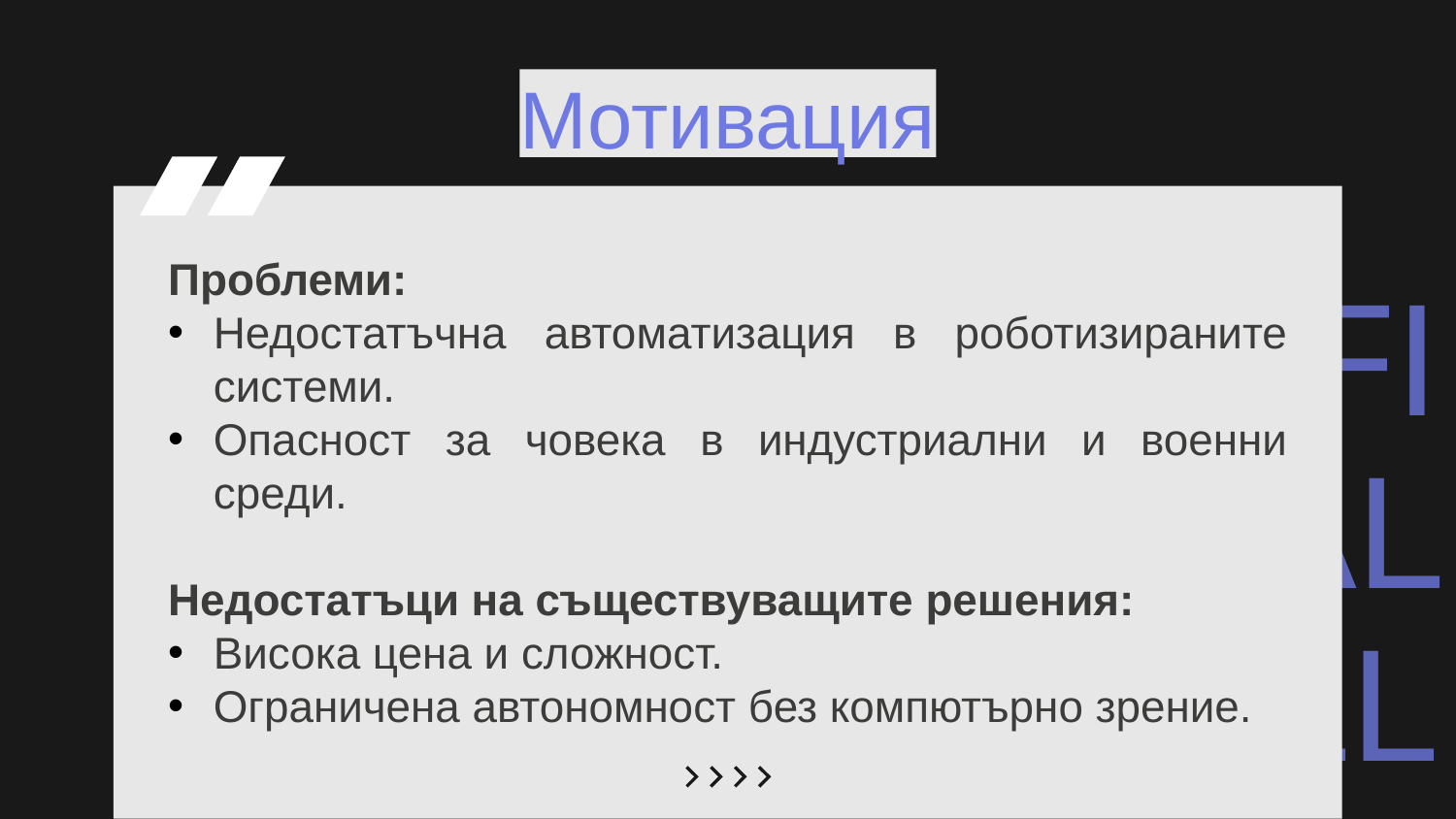

# Мотивация

Проблеми:
Недостатъчна автоматизация в роботизираните системи.
Опасност за човека в индустриални и военни среди.

Недостатъци на съществуващите решения:
Висока цена и сложност.
Ограничена автономност без компютърно зрение.